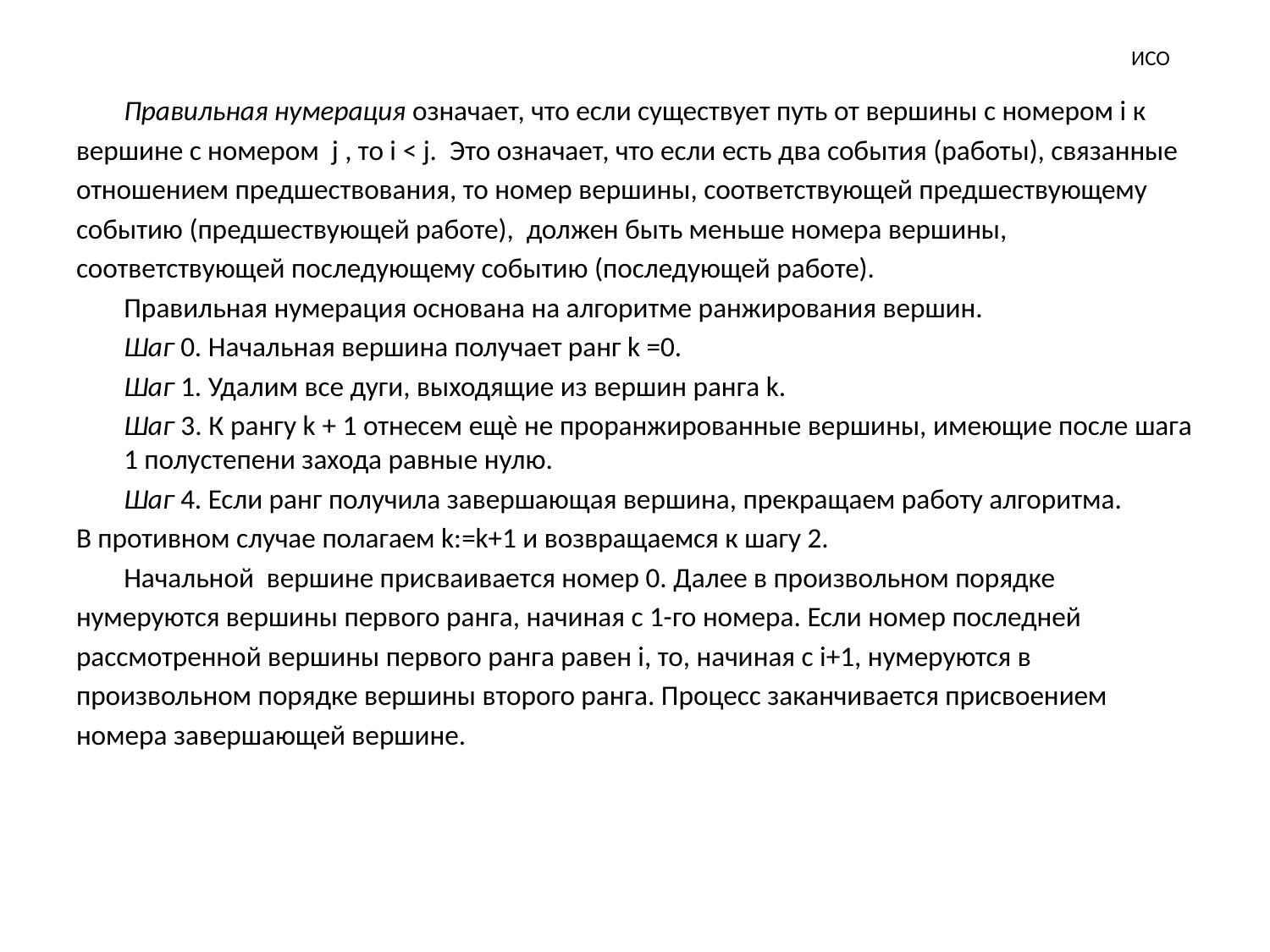

# ИСО
	Правильная нумерация означает, что если существует путь от вершины с номером i к
вершине с номером  j , то i < j.  Это означает, что если есть два события (работы), связанные
отношением предшествования, то номер вершины, соответствующей предшествующему
событию (предшествующей работе),  должен быть меньше номера вершины,
соответствующей последующему событию (последующей работе).
	Правильная нумерация основана на алгоритме ранжирования вершин.
	Шаг 0. Начальная вершина получает ранг k =0.
	Шаг 1. Удалим все дуги, выходящие из вершин ранга k.
	Шаг 3. К рангу k + 1 отнесем ещѐ не проранжированные вершины, имеющие после шага 1 полустепени захода равные нулю.
	Шаг 4. Если ранг получила завершающая вершина, прекращаем работу алгоритма.
В противном случае полагаем k:=k+1 и возвращаемся к шагу 2.
	Начальной  вершине присваивается номер 0. Далее в произвольном порядке
нумеруются вершины первого ранга, начиная с 1-го номера. Если номер последней
рассмотренной вершины первого ранга равен i, то, начиная с i+1, нумеруются в
произвольном порядке вершины второго ранга. Процесс заканчивается присвоением
номера завершающей вершине.